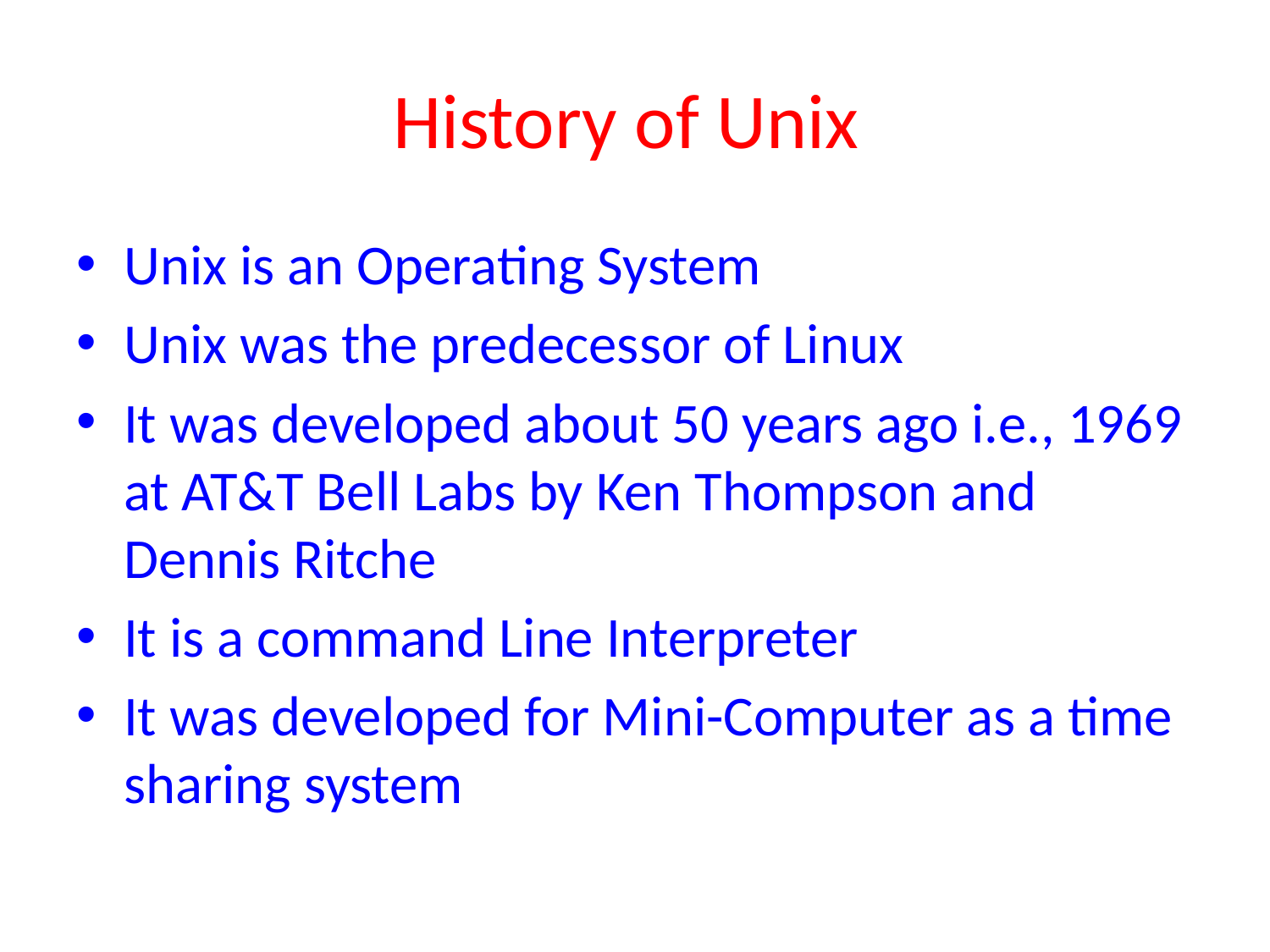

# History of Unix
Unix is an Operating System
Unix was the predecessor of Linux
It was developed about 50 years ago i.e., 1969 at AT&T Bell Labs by Ken Thompson and Dennis Ritche
It is a command Line Interpreter
It was developed for Mini-Computer as a time sharing system